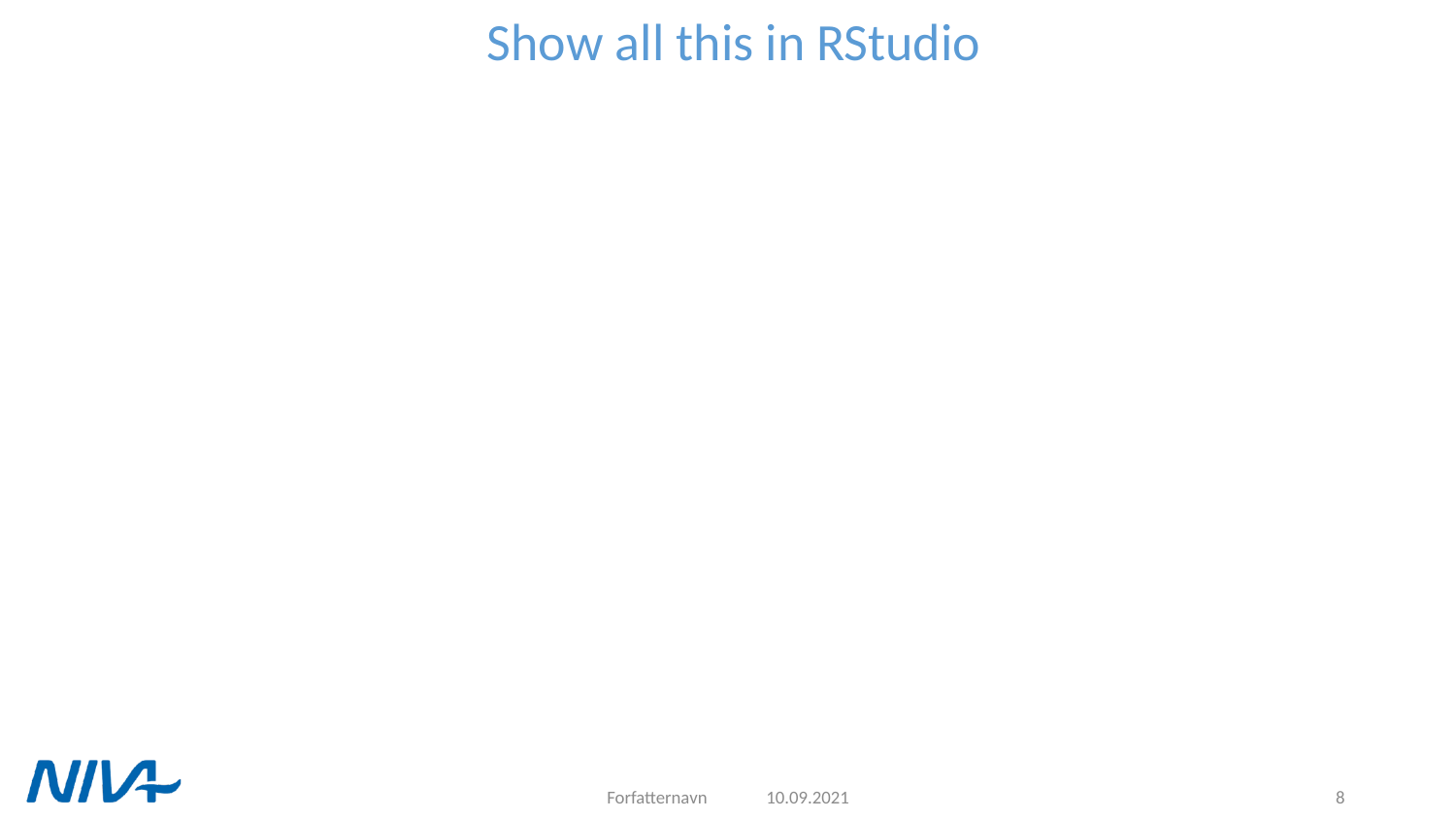

# Show all this in RStudio

Forfatternavn

10.09.2021
8